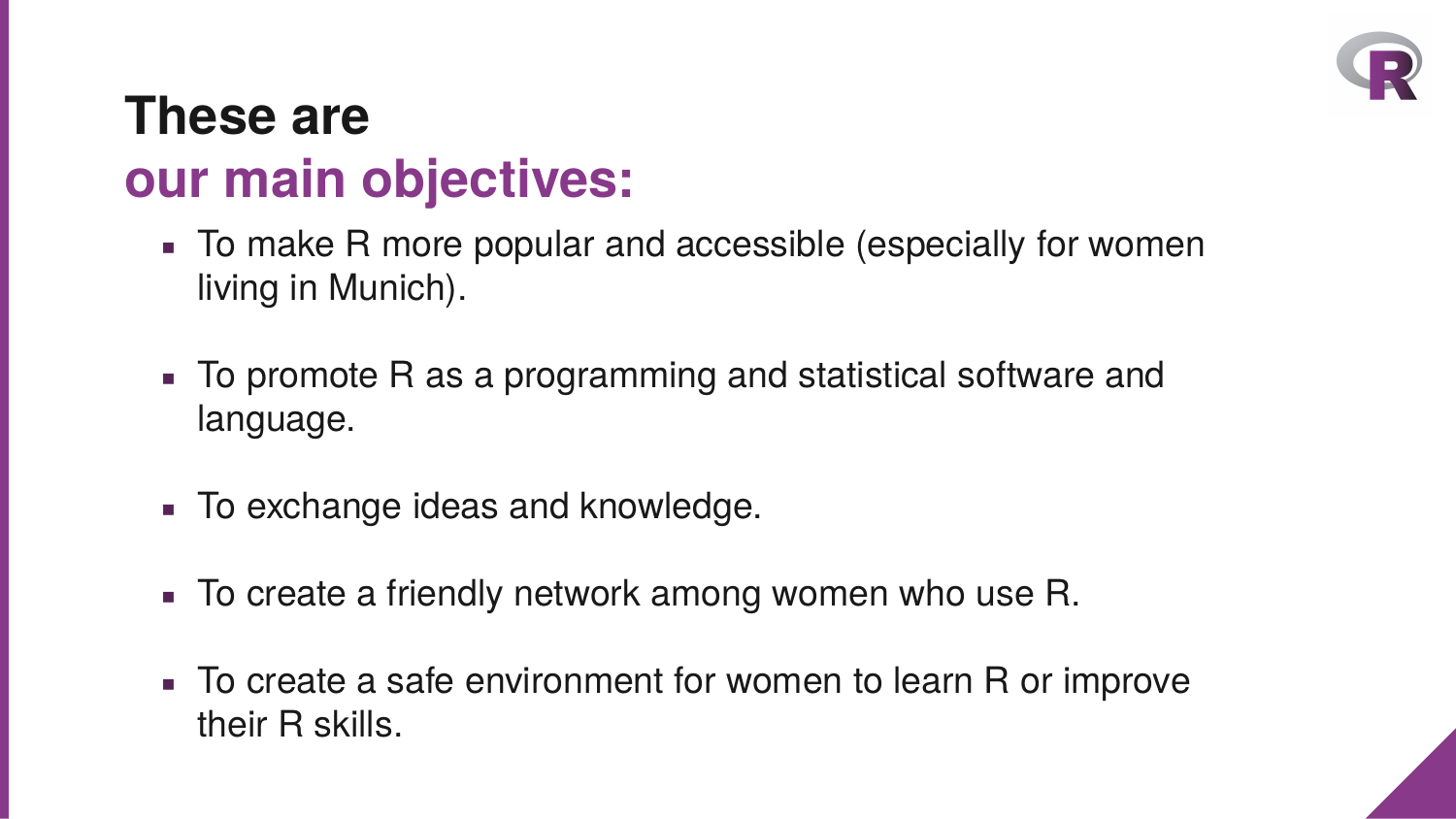

# These are
our main objectives:
To make R more popular and accessible (especially for women living in Munich).
To promote R as a programming and statistical software and language.
To exchange ideas and knowledge.
To create a friendly network among women who use R.
To create a safe environment for women to learn R or improve their R skills.